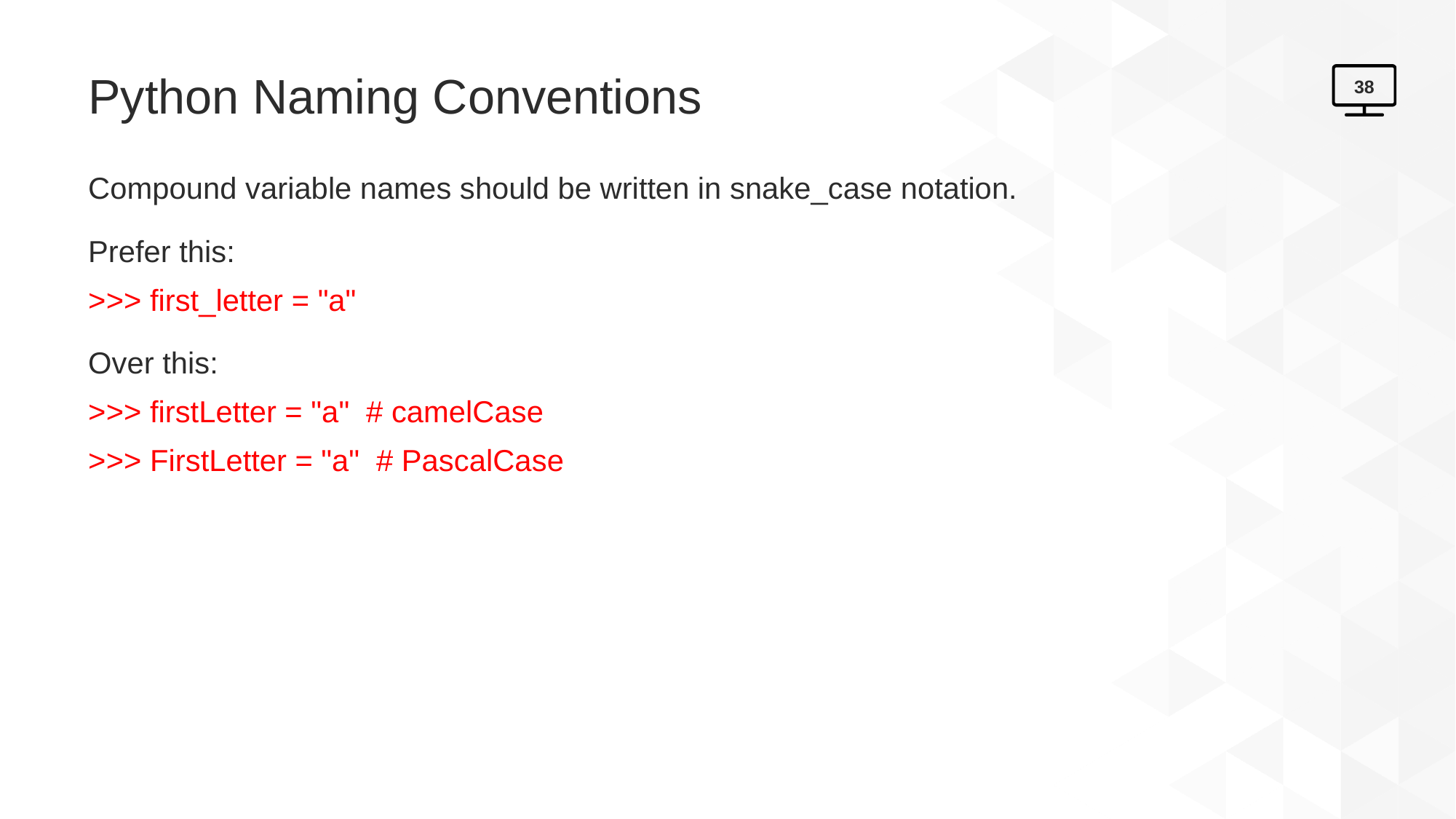

# Python Naming Conventions
38
Compound variable names should be written in snake_case notation.
Prefer this:
>>> first_letter = "a"
Over this:
>>> firstLetter = "a"  # camelCase
>>> FirstLetter = "a"  # PascalCase